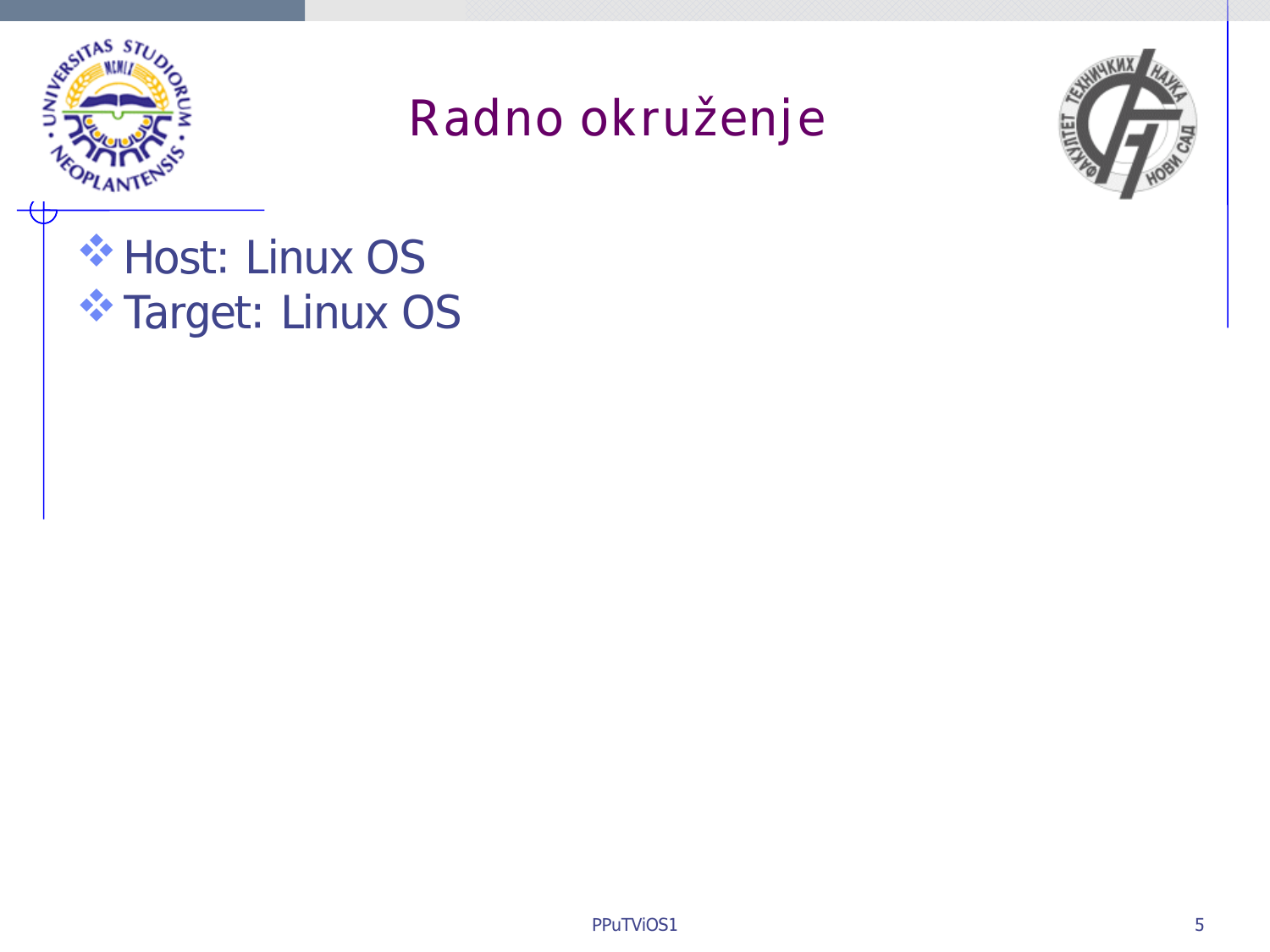

Radno okruženje
Host: Linux OS
Target: Linux OS

PPuTViOS1
5